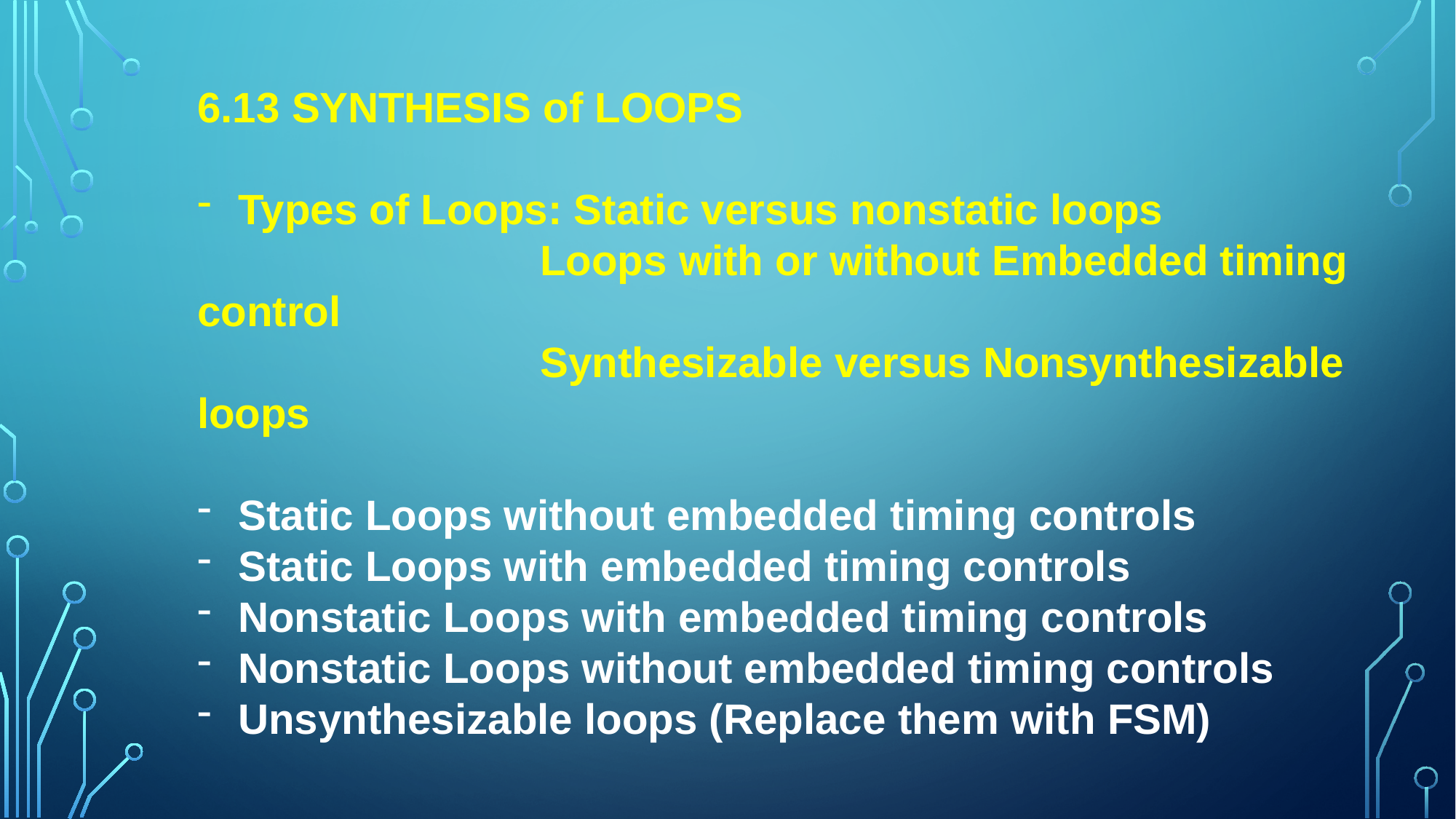

6.13 SYNTHESIS of LOOPS

Types of Loops: Static versus nonstatic loops
                             Loops with or without Embedded timing control
                             Synthesizable versus Nonsynthesizable loops

Static Loops without embedded timing controls
Static Loops with embedded timing controls
Nonstatic Loops with embedded timing controls
Nonstatic Loops without embedded timing controls
Unsynthesizable loops (Replace them with FSM)